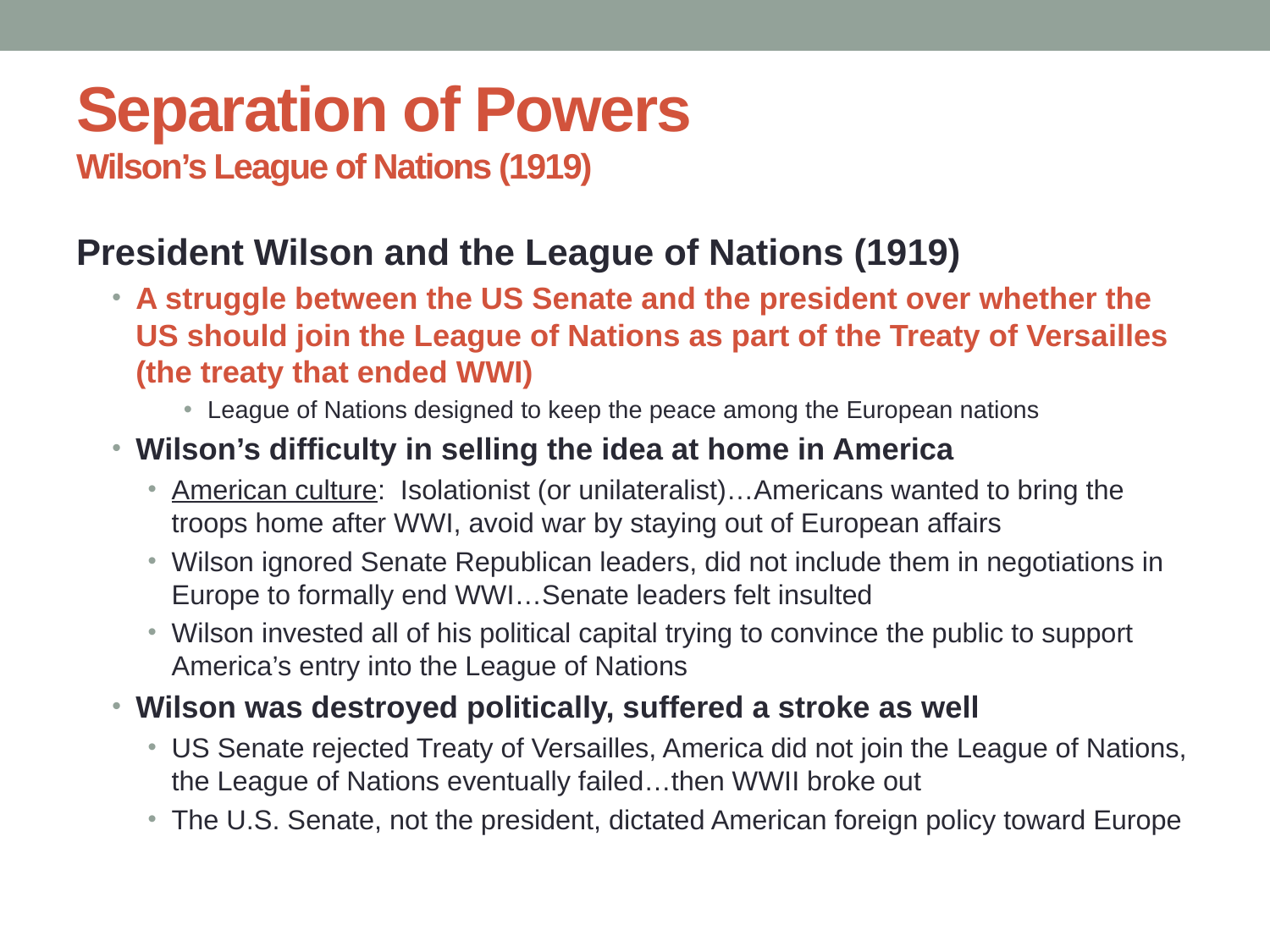

# Separation of Powers Wilson’s League of Nations (1919)
President Wilson and the League of Nations (1919)
A struggle between the US Senate and the president over whether the US should join the League of Nations as part of the Treaty of Versailles (the treaty that ended WWI)
League of Nations designed to keep the peace among the European nations
Wilson’s difficulty in selling the idea at home in America
American culture:  Isolationist (or unilateralist)…Americans wanted to bring the troops home after WWI, avoid war by staying out of European affairs
Wilson ignored Senate Republican leaders, did not include them in negotiations in Europe to formally end WWI…Senate leaders felt insulted
Wilson invested all of his political capital trying to convince the public to support America’s entry into the League of Nations
Wilson was destroyed politically, suffered a stroke as well
US Senate rejected Treaty of Versailles, America did not join the League of Nations, the League of Nations eventually failed…then WWII broke out
The U.S. Senate, not the president, dictated American foreign policy toward Europe